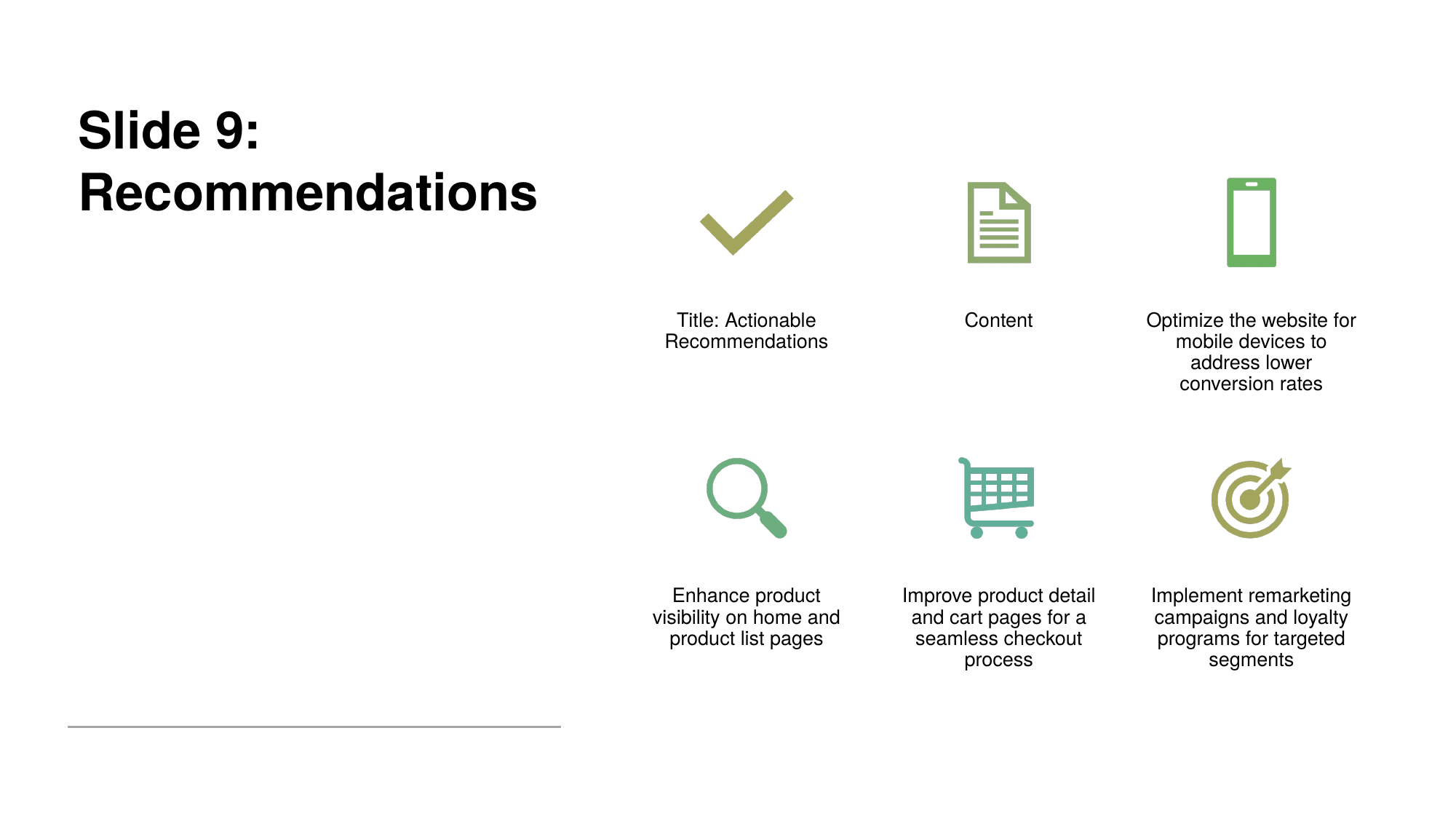

# Slide 9: Recommendations
Title: Actionable Recommendations
Content
Optimize the website for mobile devices to address lower conversion rates
Enhance product visibility on home and product list pages
Improve product detail and cart pages for a seamless checkout process
Implement remarketing campaigns and loyalty programs for targeted segments